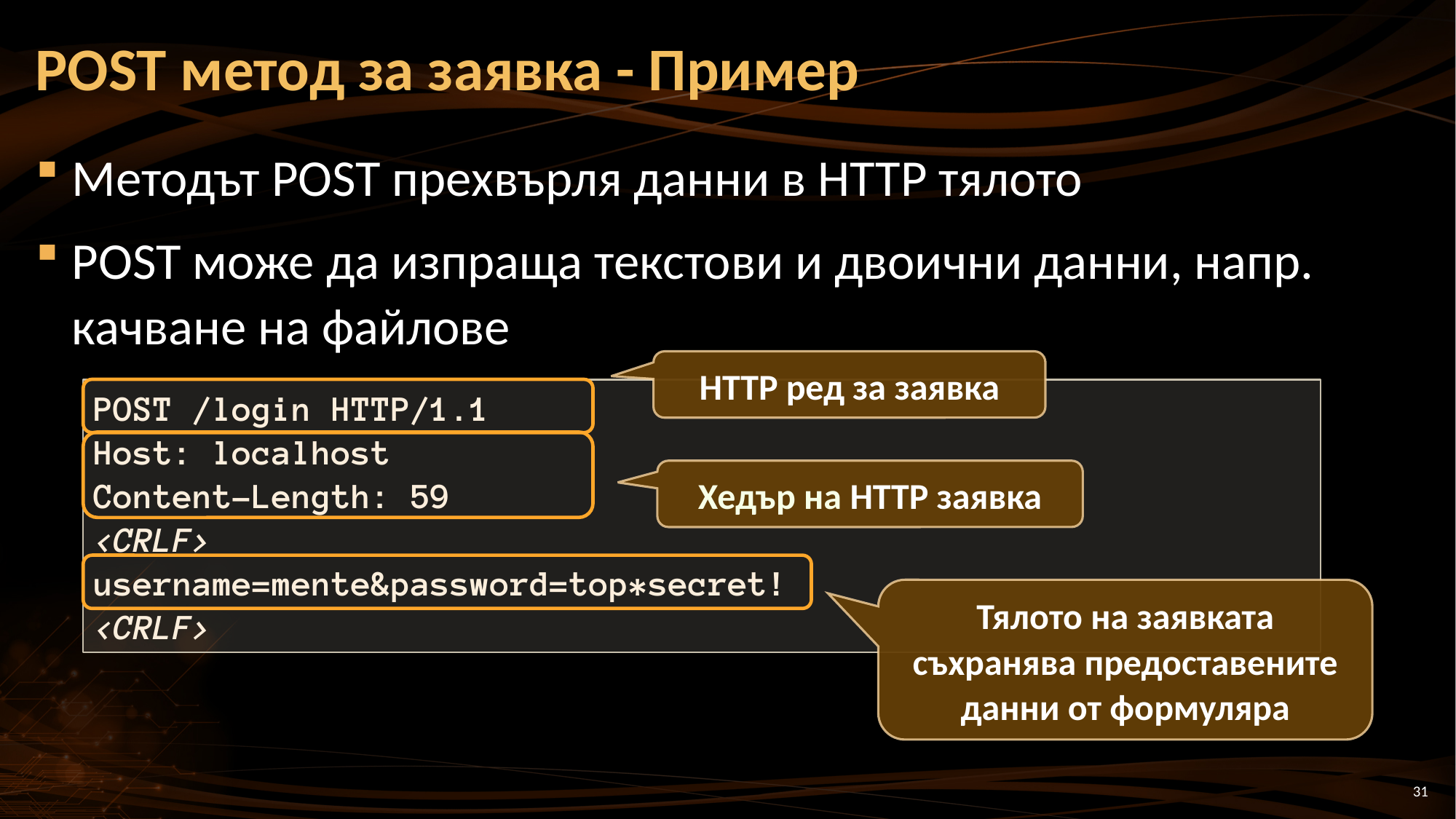

# POST метод за заявка - Пример
Методът POST прехвърля данни в HTTP тялото
POST може да изпраща текстови и двоични данни, напр. качване на файлове

HTTP ред за заявка

POST /login HTTP/1.1
Host: localhost
Content-Length: 59
<CRLF>
username=mente&password=top*secret!
<CRLF>

Хедър на HTTP заявка

Тялото на заявката съхранява предоставените данни от формуляра
31